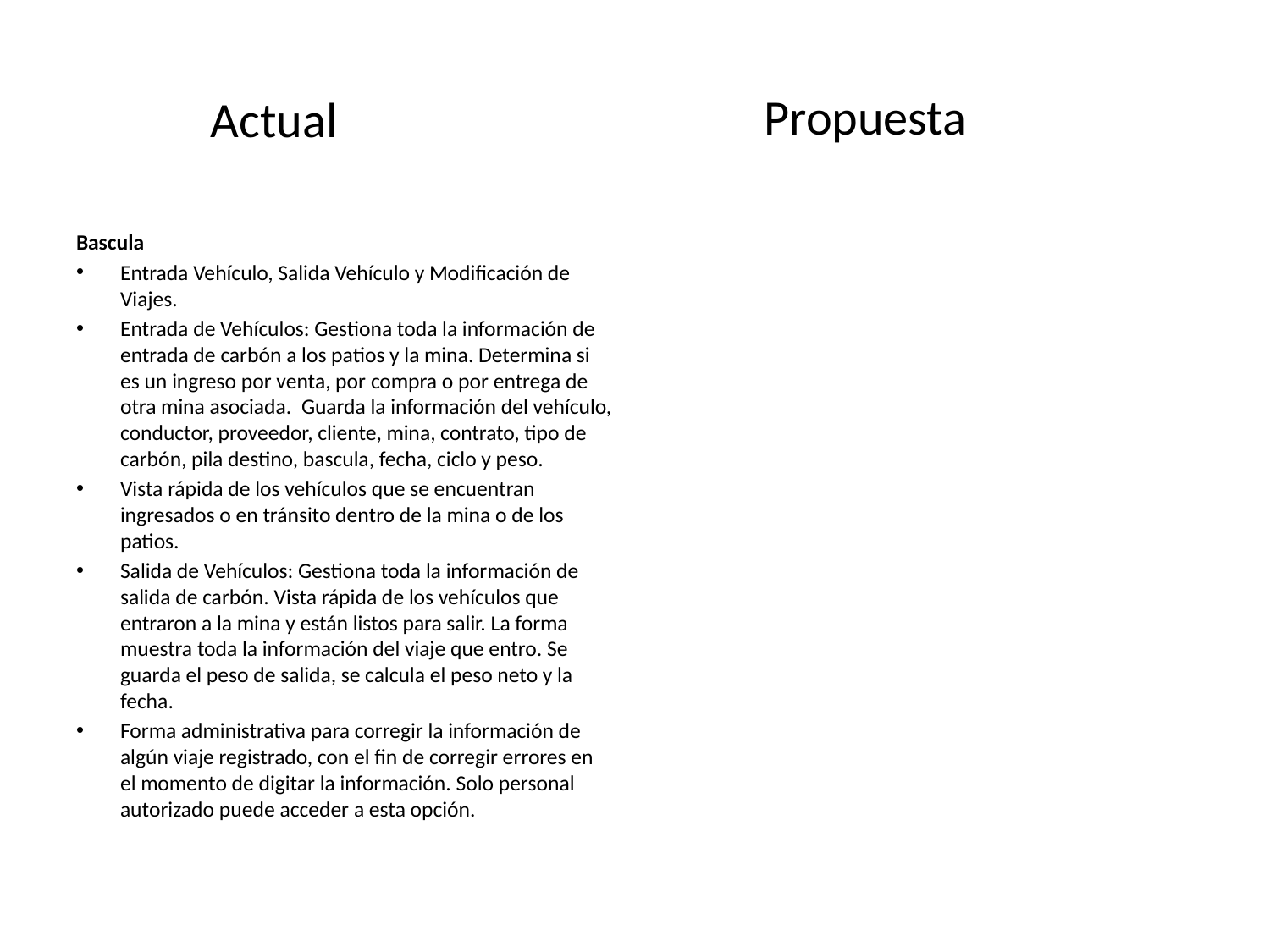

Propuesta
Actual
Bascula
Entrada Vehículo, Salida Vehículo y Modificación de Viajes.
Entrada de Vehículos: Gestiona toda la información de entrada de carbón a los patios y la mina. Determina si es un ingreso por venta, por compra o por entrega de otra mina asociada.  Guarda la información del vehículo, conductor, proveedor, cliente, mina, contrato, tipo de carbón, pila destino, bascula, fecha, ciclo y peso.
Vista rápida de los vehículos que se encuentran ingresados o en tránsito dentro de la mina o de los patios.
Salida de Vehículos: Gestiona toda la información de salida de carbón. Vista rápida de los vehículos que entraron a la mina y están listos para salir. La forma muestra toda la información del viaje que entro. Se guarda el peso de salida, se calcula el peso neto y la fecha.
Forma administrativa para corregir la información de algún viaje registrado, con el fin de corregir errores en el momento de digitar la información. Solo personal autorizado puede acceder a esta opción.